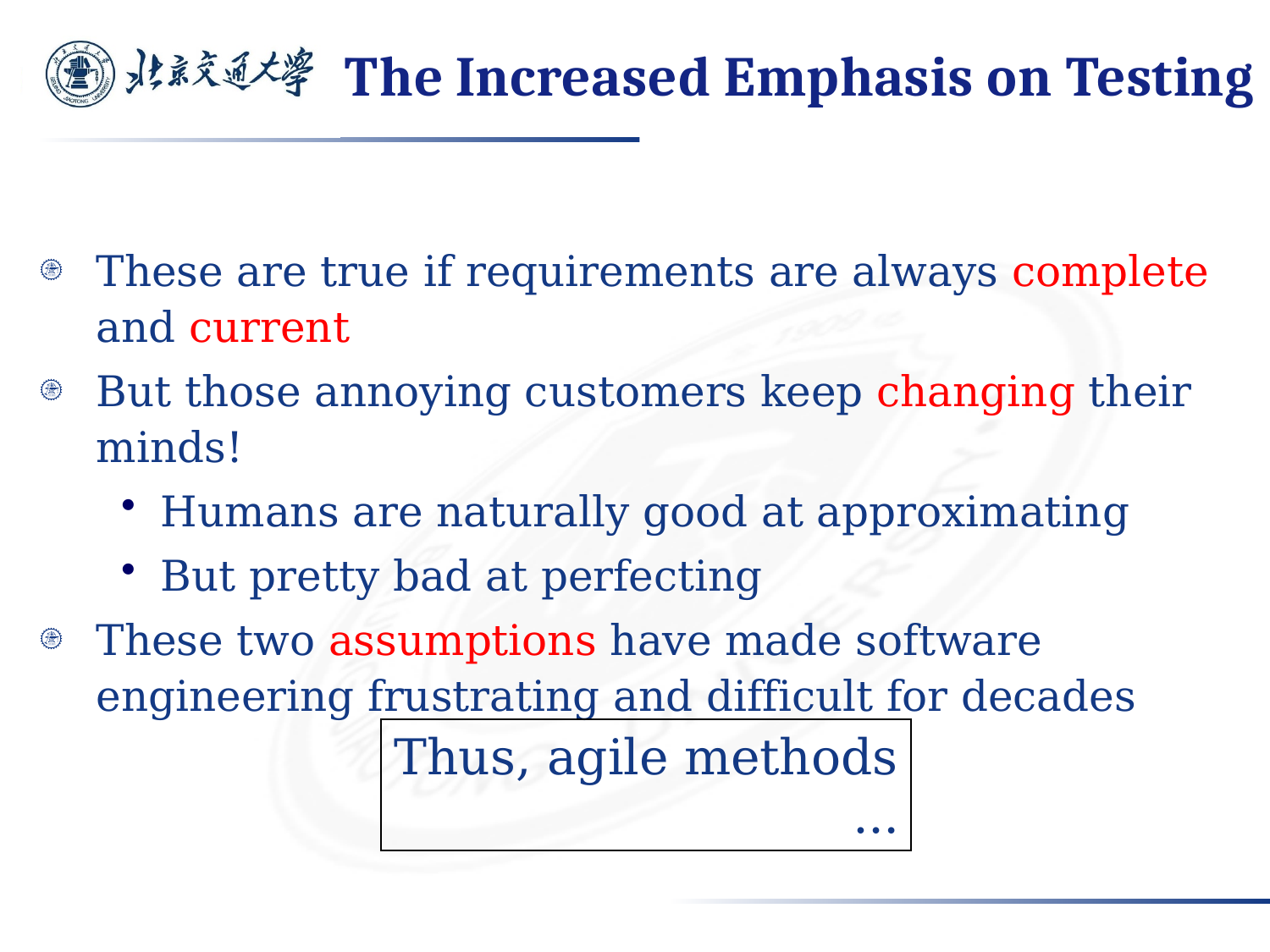

# The Increased Emphasis on Testing
These are true if requirements are always complete and current
But those annoying customers keep changing their minds!
Humans are naturally good at approximating
But pretty bad at perfecting
These two assumptions have made software engineering frustrating and difficult for decades

Thus, agile methods …